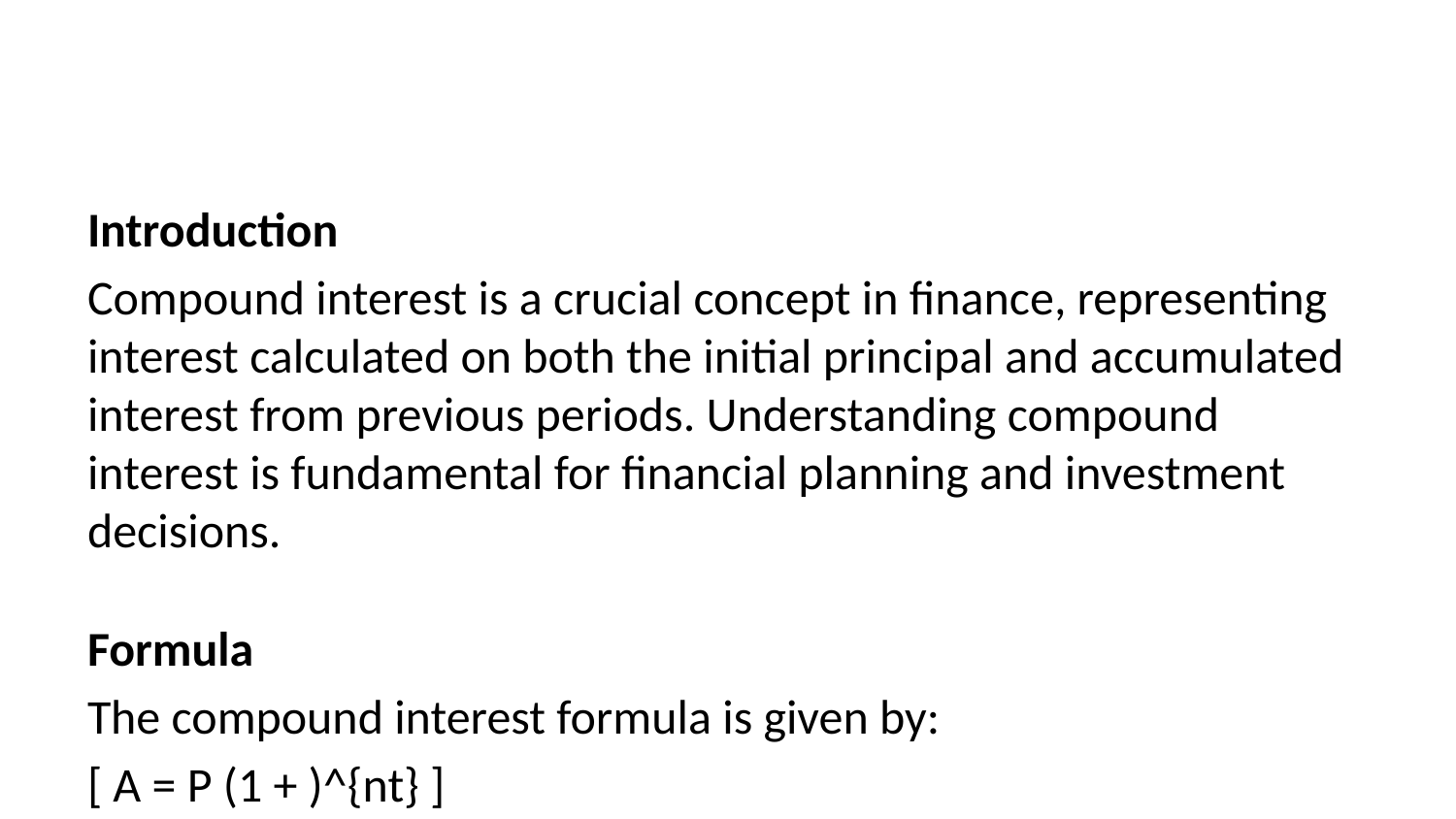

Introduction
Compound interest is a crucial concept in finance, representing interest calculated on both the initial principal and accumulated interest from previous periods. Understanding compound interest is fundamental for financial planning and investment decisions.
Formula
The compound interest formula is given by:
[ A = P (1 + )^{nt} ]
(A): Amount after (n) years
(P): Principal amount
(r): Annual interest rate (decimal)
(n): Number of times interest is compounded per year
(t): Time in years
Examples
Example 1:
Let’s say you invest $1,000 at an annual interest rate of 5%, compounded quarterly for 3 years. The calculation would be:
[ A = 1000 (1 + )^{4 } ]
Example 2:
…
Implementation
Python
```python def compound_interest(principal, rate, time, comp_per_year): return principal * (1 + rate/comp_per_year)**(comp_per_year*time)